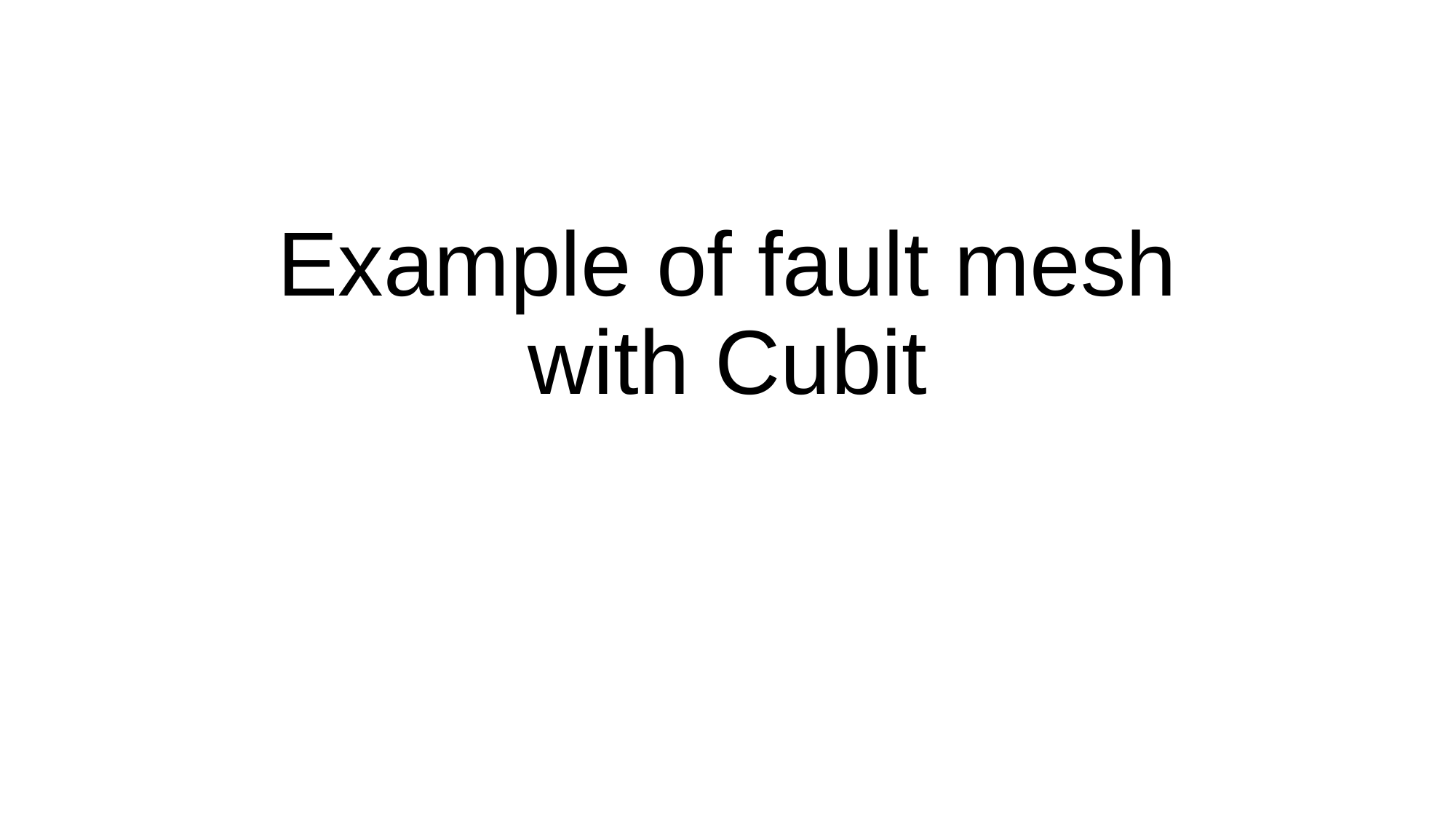

# Example of fault mesh with Cubit